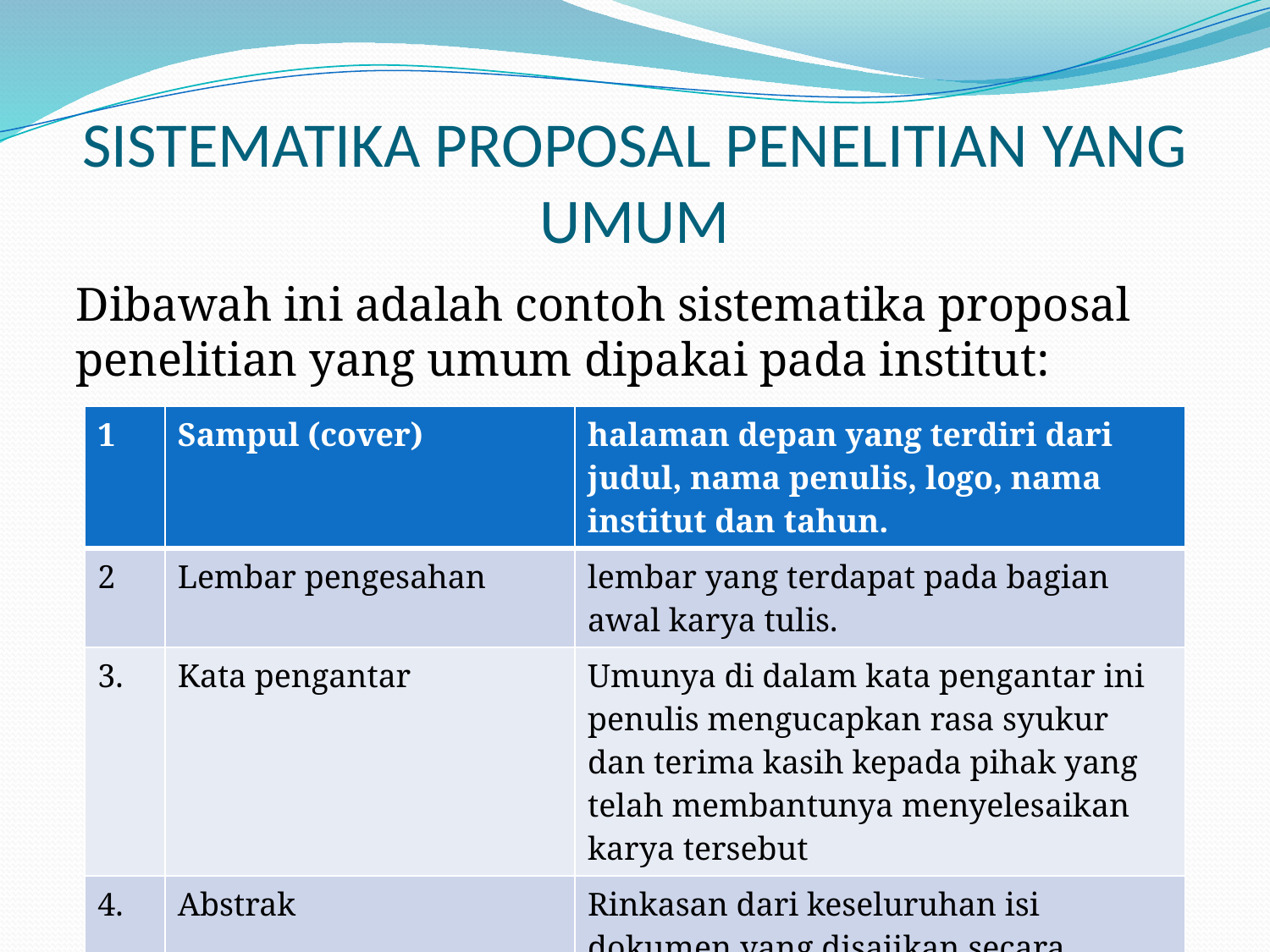

# SISTEMATIKA PROPOSAL PENELITIAN YANG UMUM
Dibawah ini adalah contoh sistematika proposal penelitian yang umum dipakai pada institut:

| 1 | Sampul (cover) | halaman depan yang terdiri dari judul, nama penulis, logo, nama institut dan tahun. |
| --- | --- | --- |
| 2 | Lembar pengesahan | lembar yang terdapat pada bagian awal karya tulis. |
| 3. | Kata pengantar | Umunya di dalam kata pengantar ini penulis mengucapkan rasa syukur dan terima kasih kepada pihak yang telah membantunya menyelesaikan karya tersebut |
| 4. | Abstrak | Rinkasan dari keseluruhan isi dokumen yang disajikan secara singkat dan akurat. |